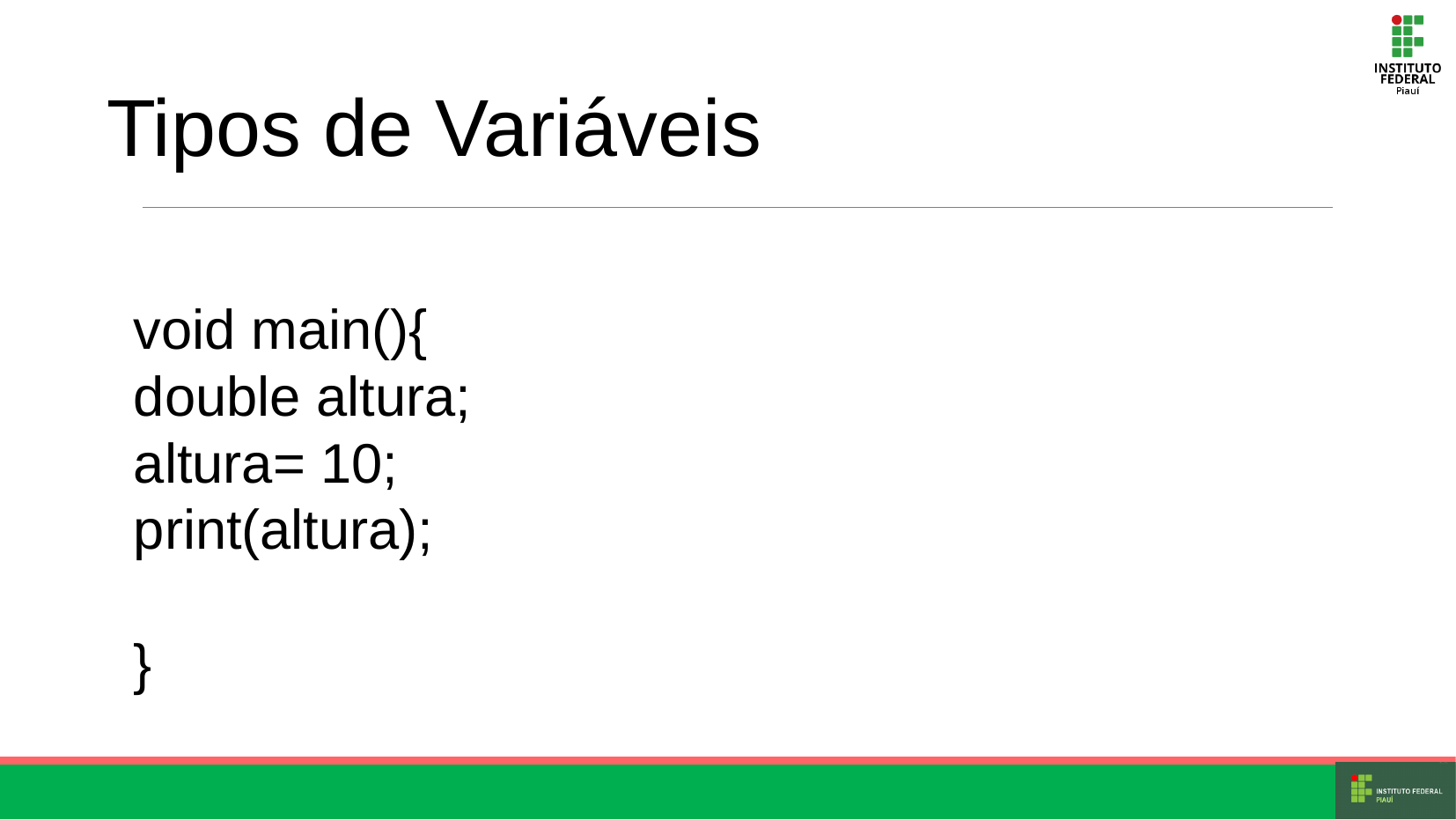

Tipos de Variáveis
void main(){
double altura;
altura= 10;
print(altura);

}